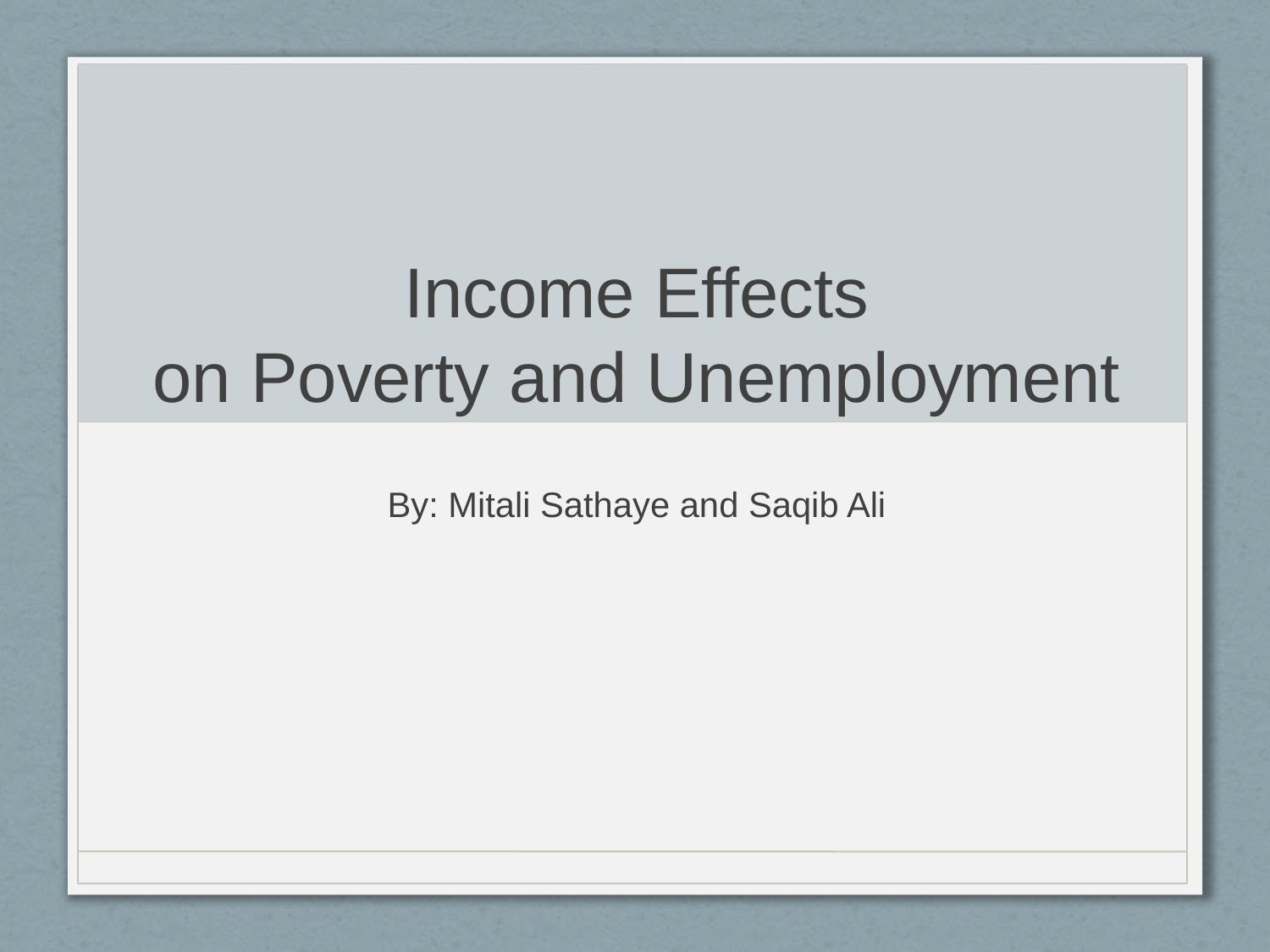

# Income Effects on Poverty and Unemployment
By: Mitali Sathaye and Saqib Ali